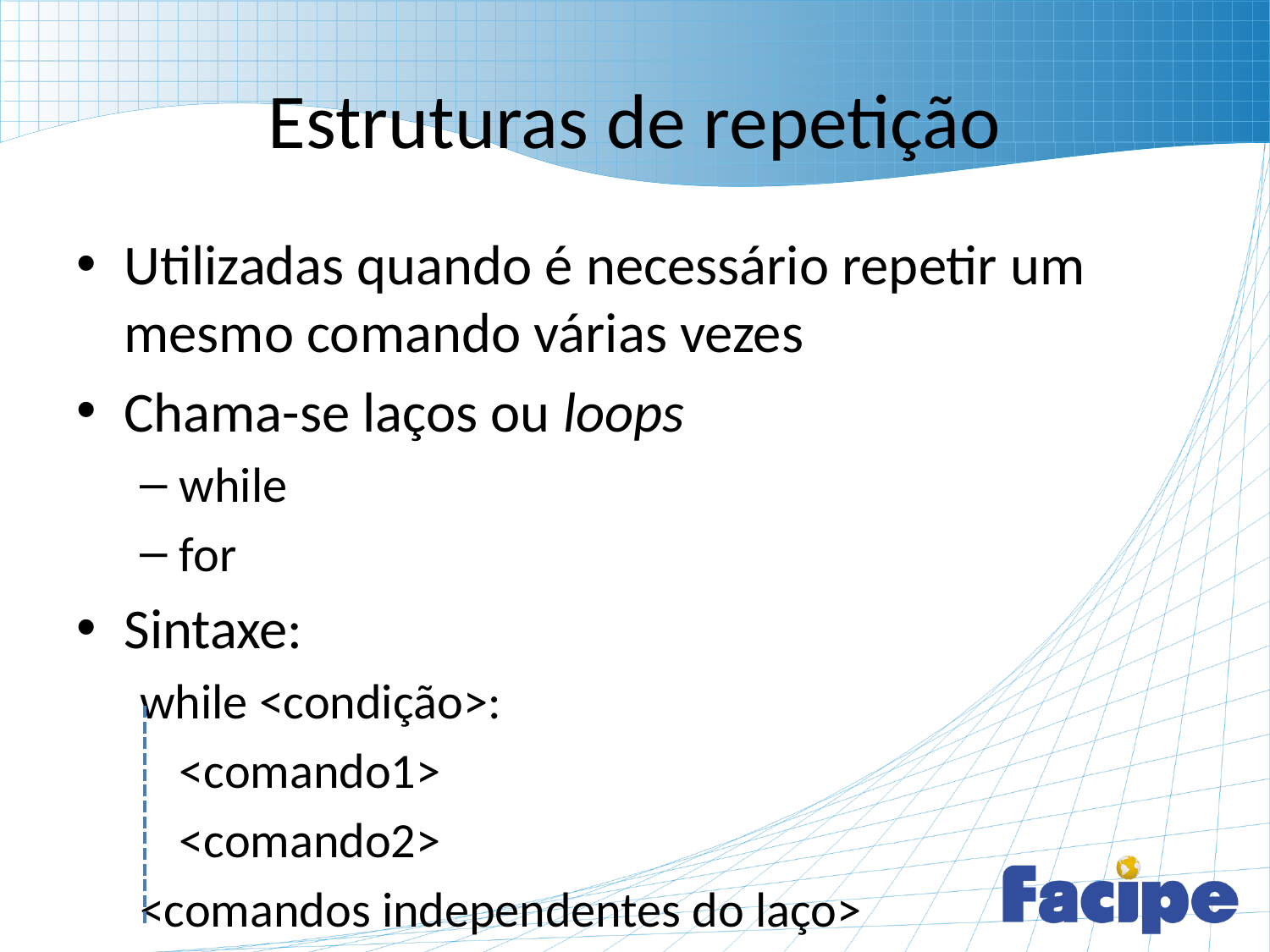

# Estruturas de repetição
Utilizadas quando é necessário repetir um mesmo comando várias vezes
Chama-se laços ou loops
while
for
Sintaxe:
while <condição>:
	<comando1>
	<comando2>
<comandos independentes do laço>